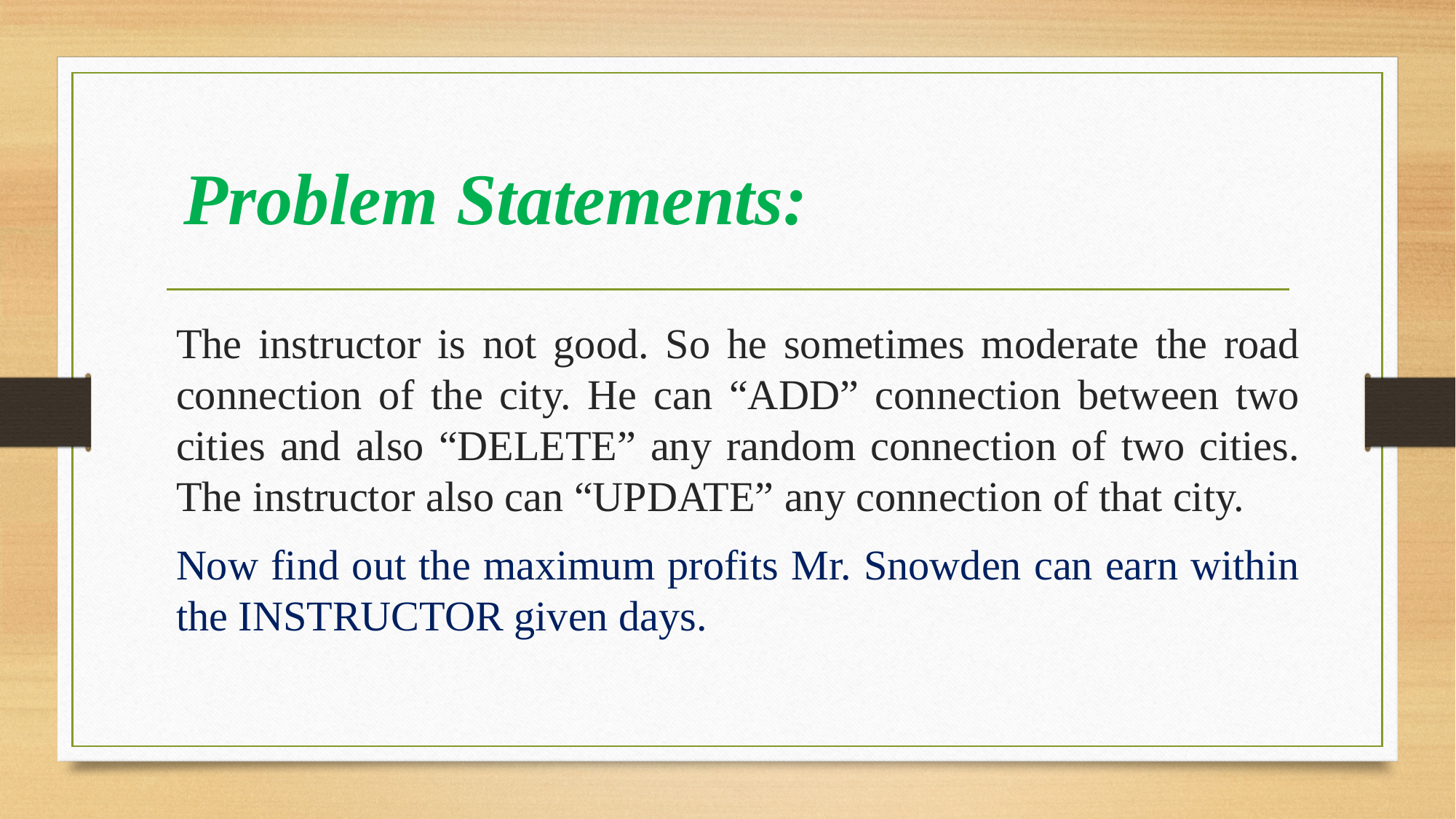

# Problem Statements:
The instructor is not good. So he sometimes moderate the road connection of the city. He can “ADD” connection between two cities and also “DELETE” any random connection of two cities. The instructor also can “UPDATE” any connection of that city.
Now find out the maximum profits Mr. Snowden can earn within the INSTRUCTOR given days.